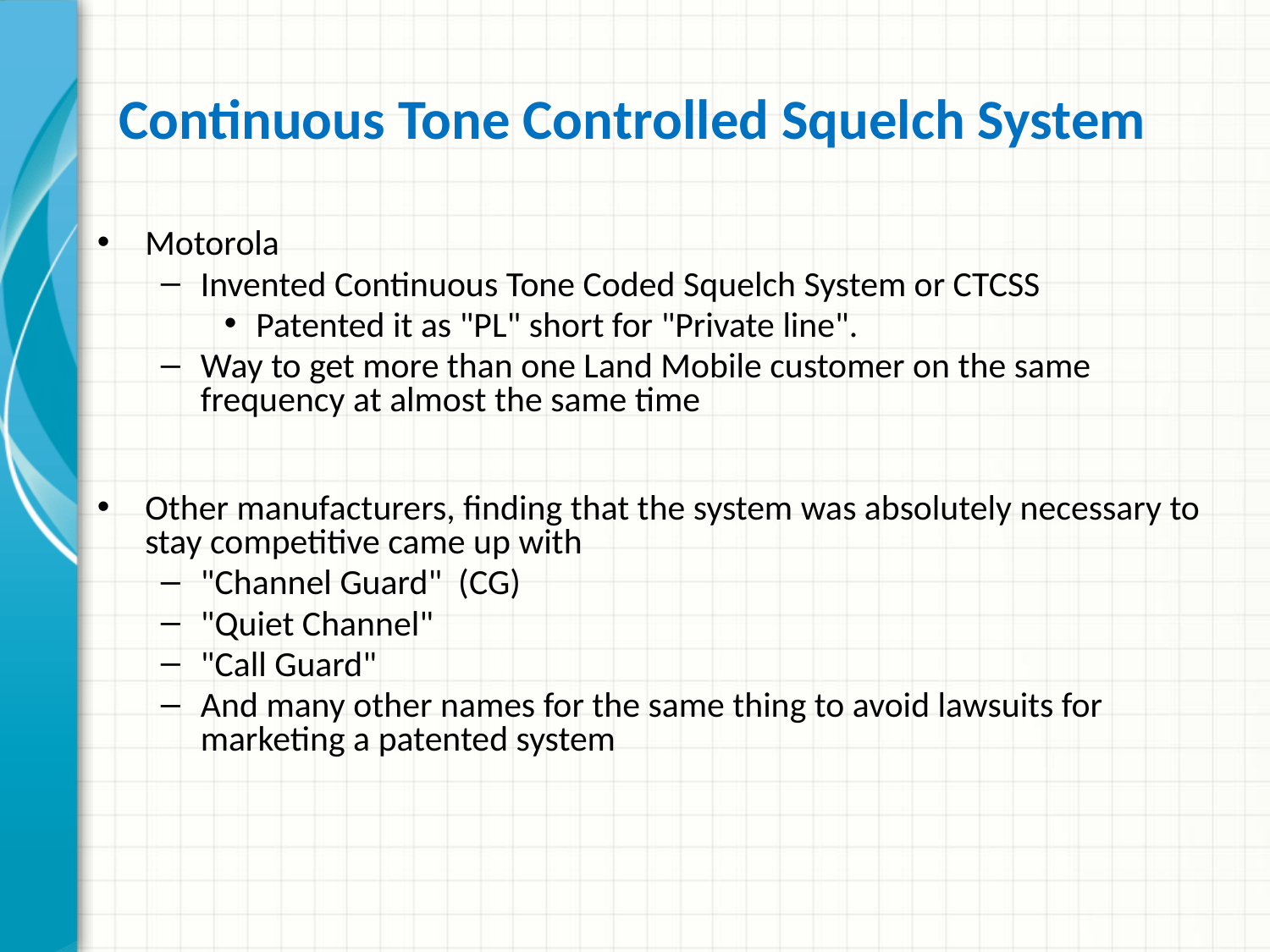

# Continuous Tone Controlled Squelch System
Motorola
Invented Continuous Tone Coded Squelch System or CTCSS
Patented it as "PL" short for "Private line".
Way to get more than one Land Mobile customer on the same frequency at almost the same time

Other manufacturers, finding that the system was absolutely necessary to stay competitive came up with
"Channel Guard"  (CG)
"Quiet Channel"
"Call Guard"
And many other names for the same thing to avoid lawsuits for marketing a patented system